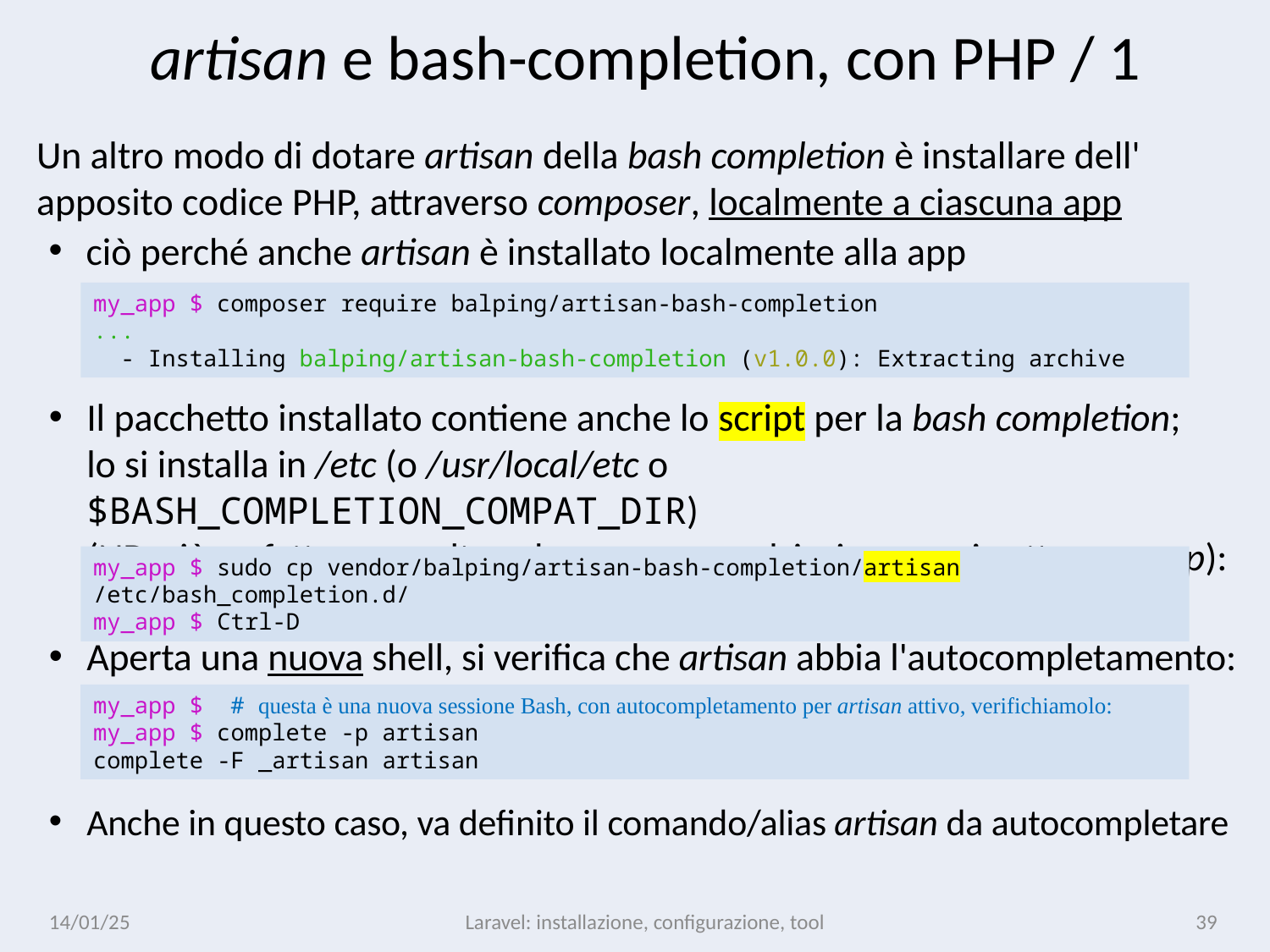

# artisan e bash-completion, con PHP / 1
Un altro modo di dotare artisan della bash completion è installare dell' apposito codice PHP, attraverso composer, localmente a ciascuna app
ciò perché anche artisan è installato localmente alla app
my_app $ composer require balping/artisan-bash-completion
...
  - Installing balping/artisan-bash-completion (v1.0.0): Extracting archive
Il pacchetto installato contiene anche lo script per la bash completion;
lo si installa in /etc (o /usr/local/etc o $BASH_COMPLETION_COMPAT_DIR)
(NB: ciò va fatto una volta sola, per una qualsiasi app, qui sotto my_app):
my_app $ sudo cp vendor/balping/artisan-bash-completion/artisan /etc/bash_completion.d/
my_app $ Ctrl-D
Aperta una nuova shell, si verifica che artisan abbia l'autocompletamento:
my_app $  # questa è una nuova sessione Bash, con autocompletamento per artisan attivo, verifichiamolo:
my_app $ complete -p artisan
complete -F _artisan artisan
Anche in questo caso, va definito il comando/alias artisan da autocompletare
14/01/25
Laravel: installazione, configurazione, tool
39